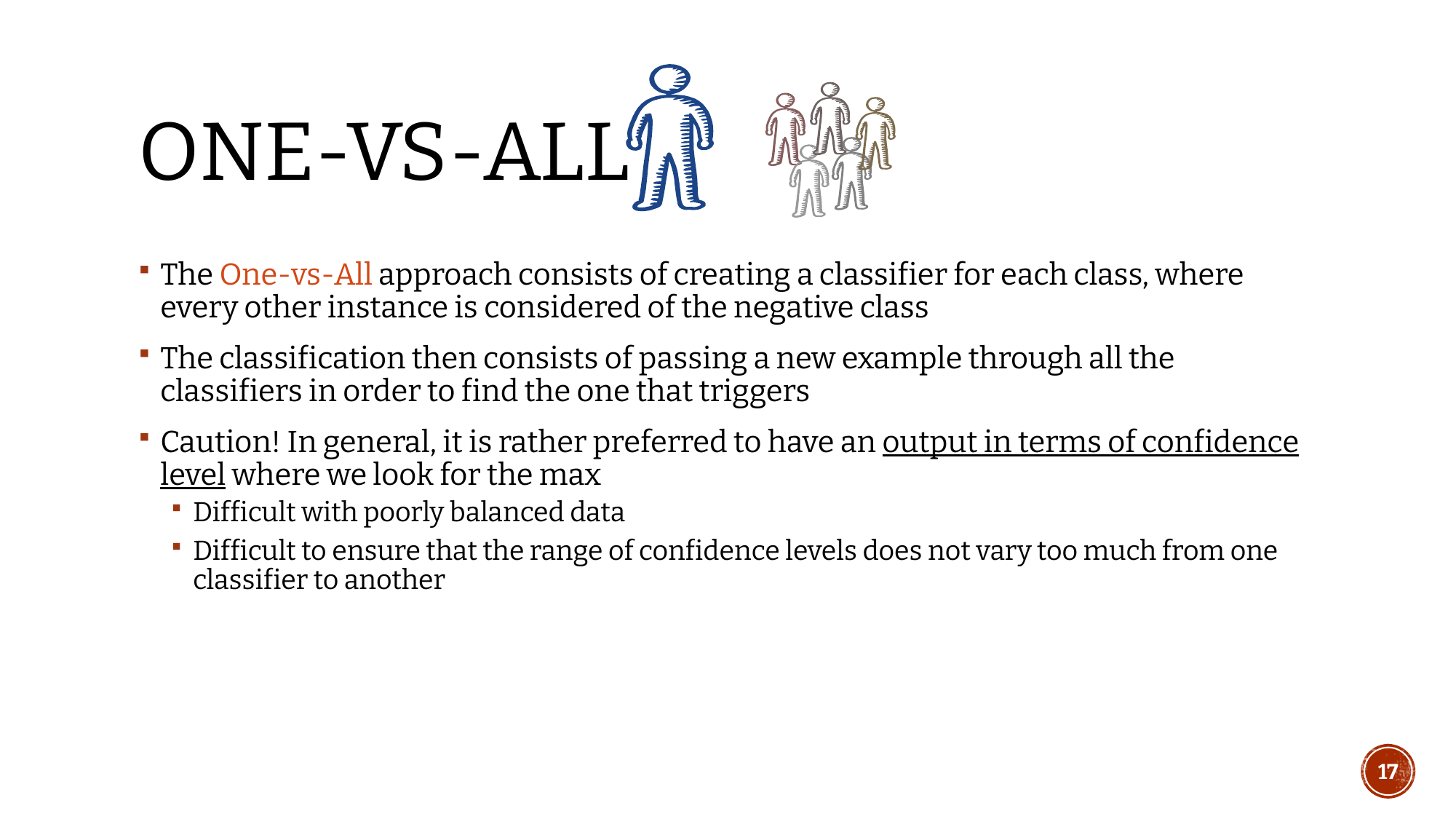

# One-vs-ALL

The One-vs-All approach consists of creating a classifier for each class, where every other instance is considered of the negative class
The classification then consists of passing a new example through all the classifiers in order to find the one that triggers
Caution! In general, it is rather preferred to have an output in terms of confidence level where we look for the max
Difficult with poorly balanced data
Difficult to ensure that the range of confidence levels does not vary too much from one classifier to another

17